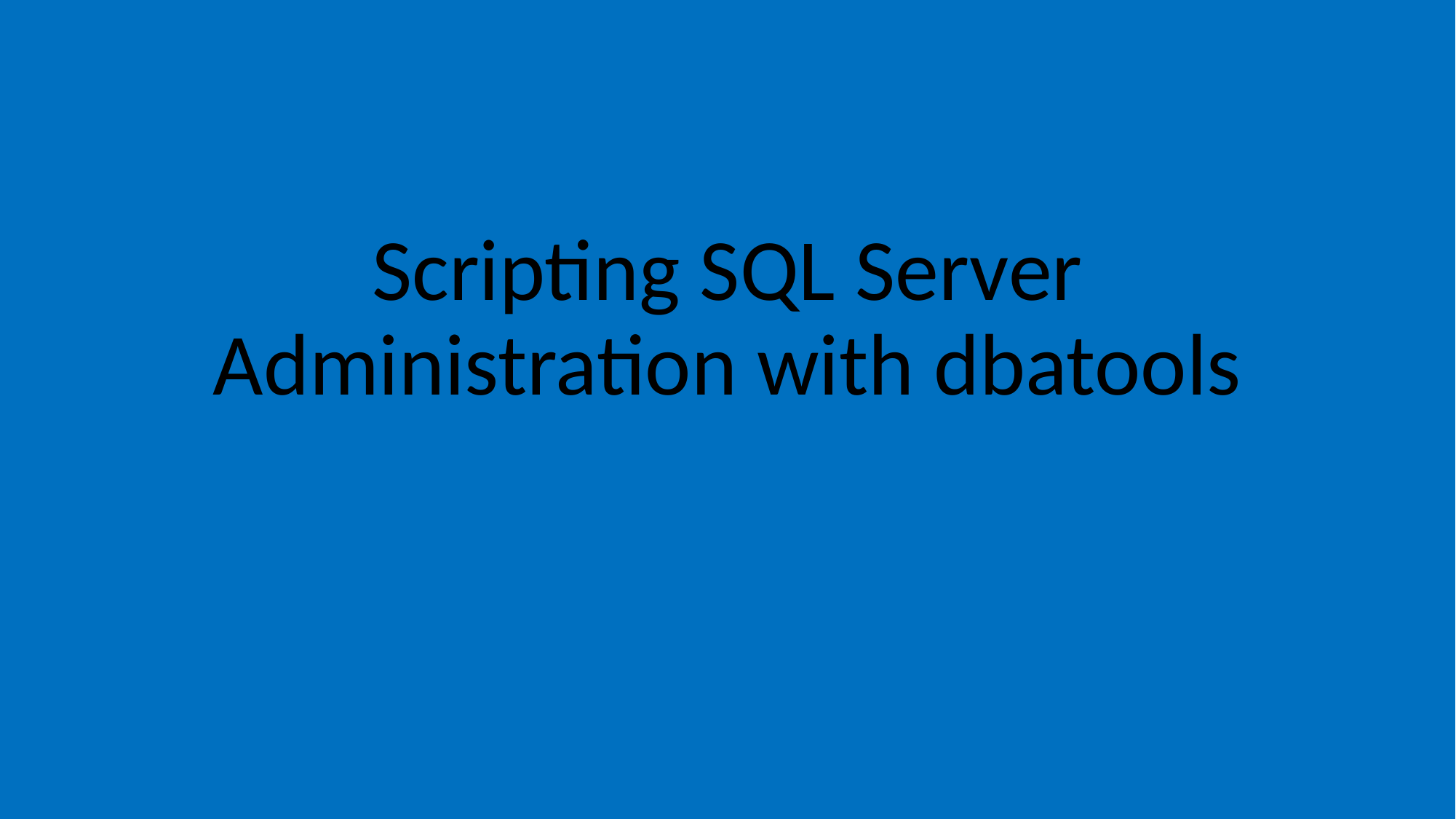

# Scripting SQL Server Administration with dbatools